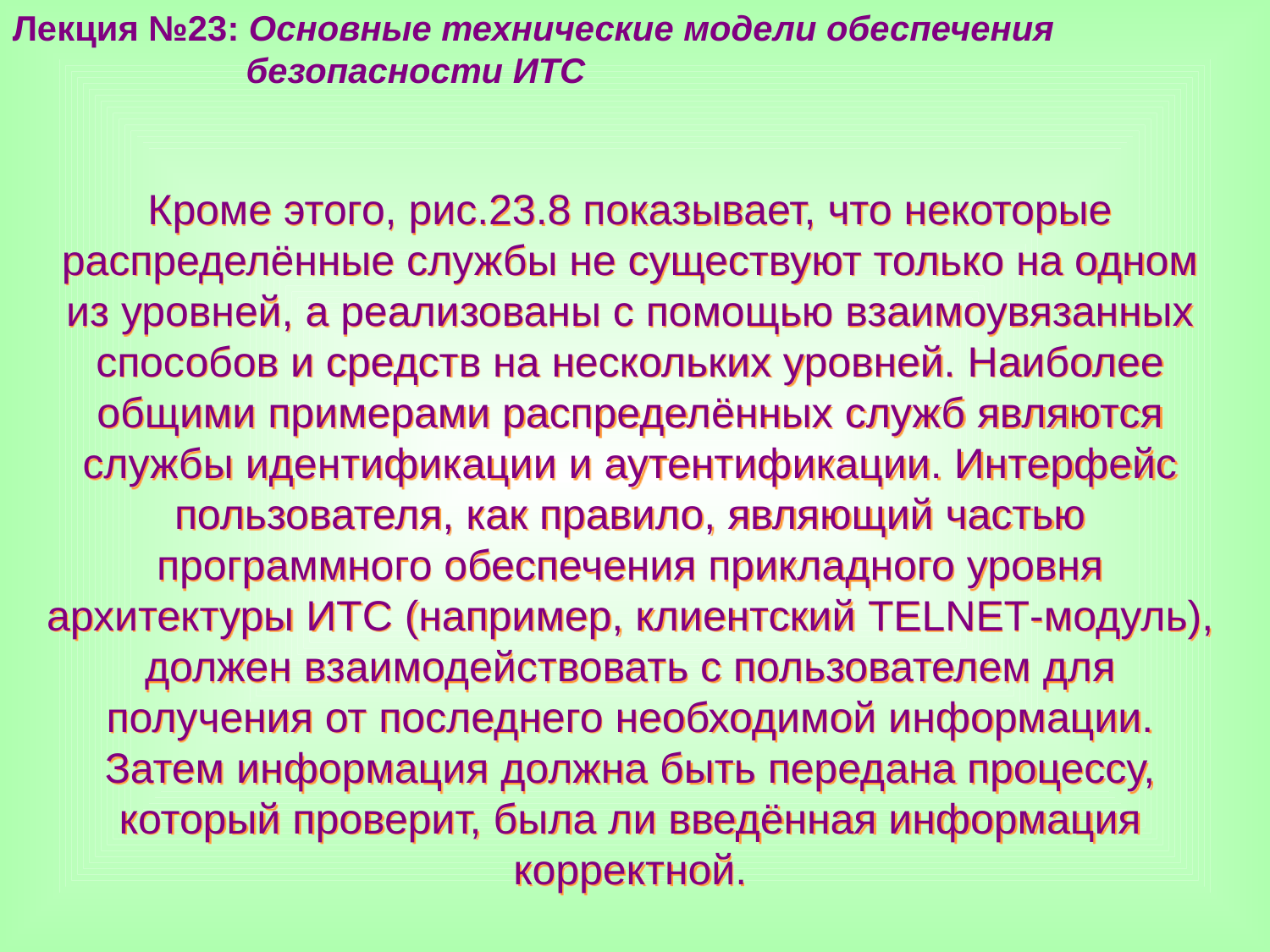

Лекция №23: Основные технические модели обеспечения
                        безопасности ИТС
Кроме этого, рис.23.8 показывает, что некоторые распределённые службы не существуют только на одном из уровней, а реализованы с помощью взаимоувязанных способов и средств на нескольких уровней. Наиболее общими примерами распределённых служб являются службы идентификации и аутентификации. Интерфейс пользователя, как правило, являющий частью программного обеспечения прикладного уровня архитектуры ИТС (например, клиентский TELNET-модуль), должен взаимодействовать с пользователем для получения от последнего необходимой информации. Затем информация должна быть передана процессу, который проверит, была ли введённая информация корректной.